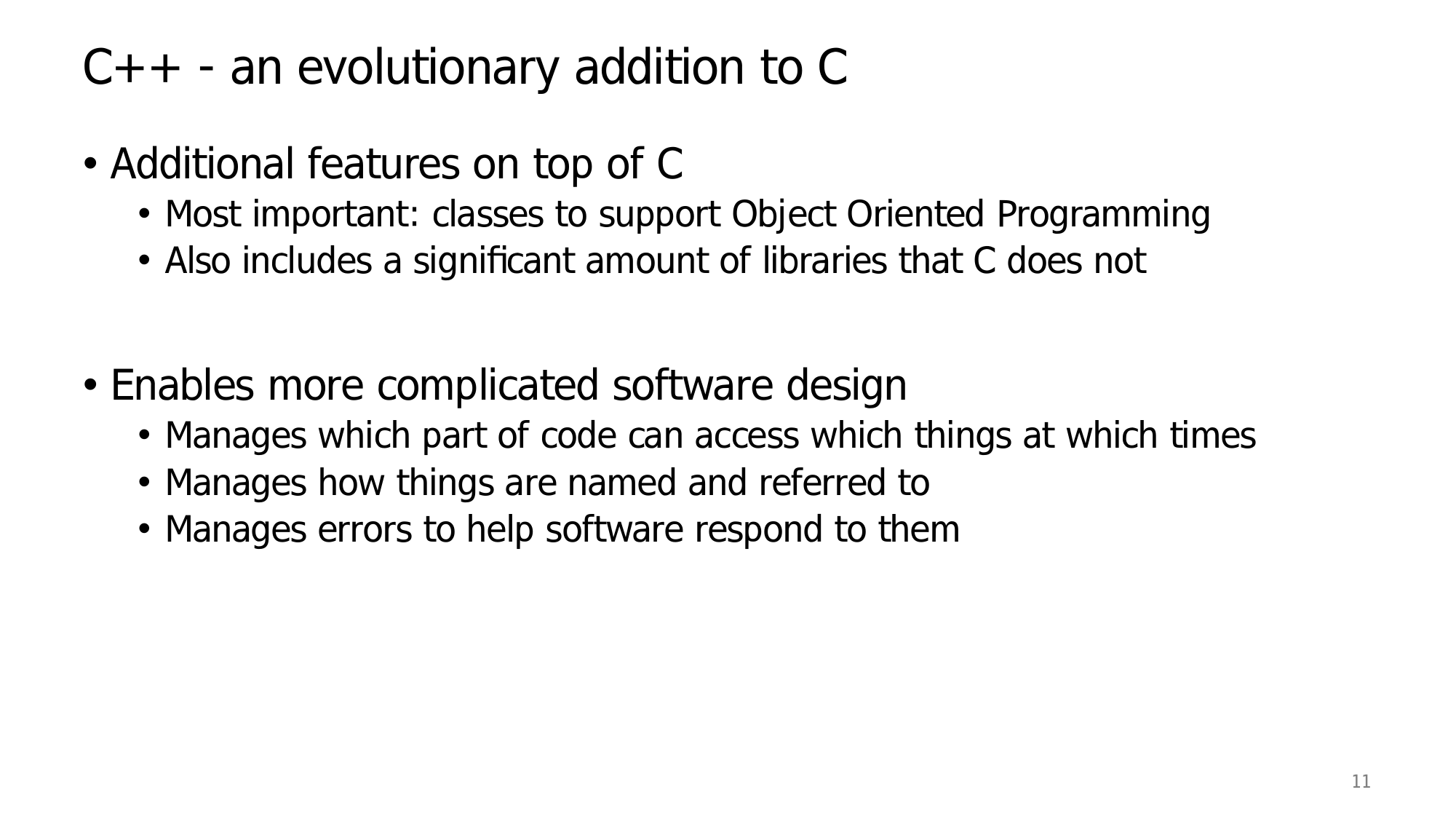

# C++ - an evolutionary addition to C
Additional features on top of C
Most important: classes to support Object Oriented Programming
Also includes a significant amount of libraries that C does not

Enables more complicated software design
Manages which part of code can access which things at which times
Manages how things are named and referred to
Manages errors to help software respond to them

11